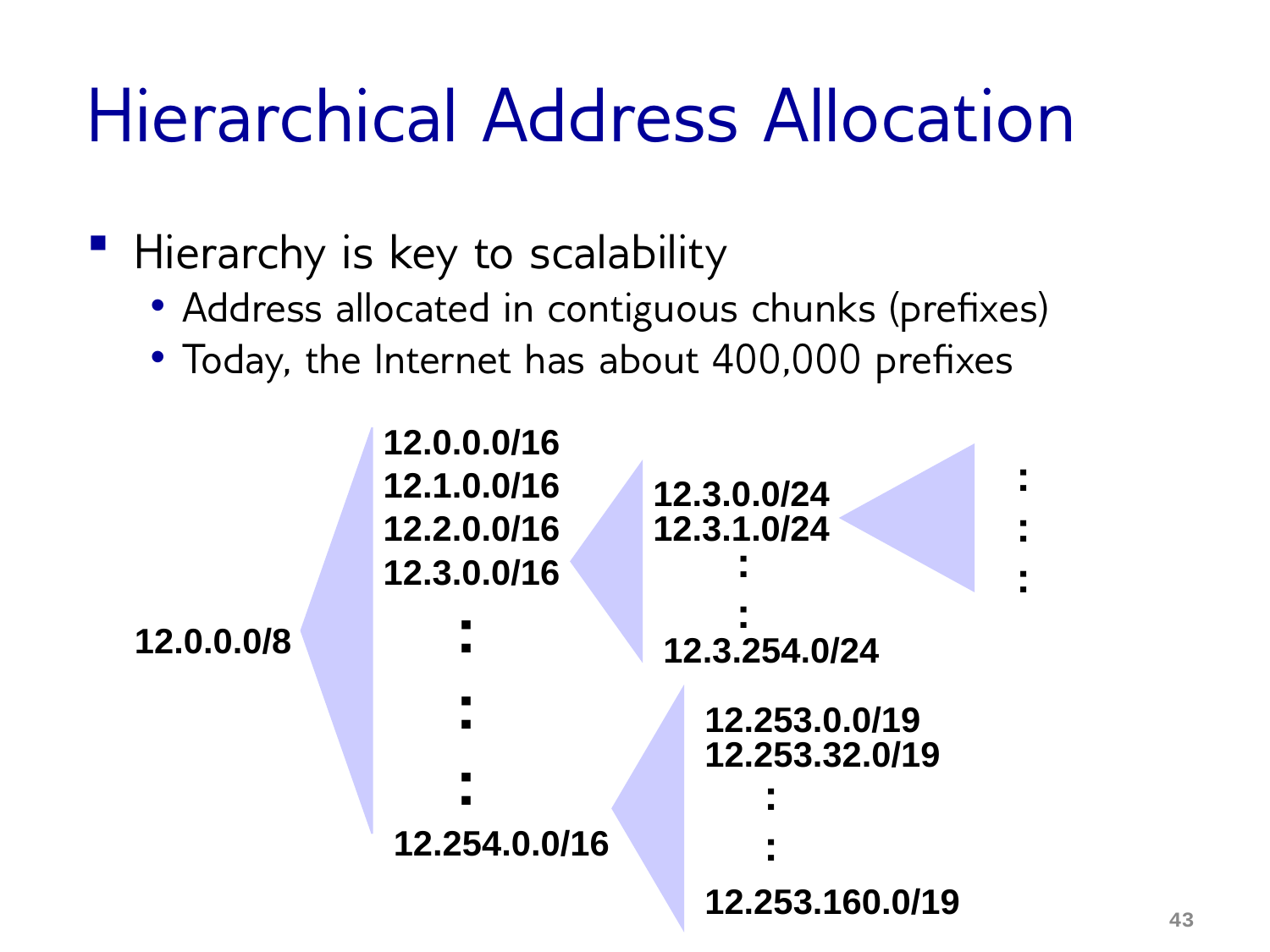

# Hierarchical Address Allocation
Hierarchy is key to scalability
Address allocated in contiguous chunks (prefixes)
Today, the Internet has about 400,000 prefixes

12.0.0.0/16
:
:
:

12.1.0.0/16
12.3.0.0/24
12.2.0.0/16
12.3.1.0/24

:
:
12.3.0.0/16
:
:
:

12.0.0.0/8
12.3.254.0/24
12.253.0.0/19
12.253.32.0/19
:
:

12.254.0.0/16
12.253.160.0/19
43